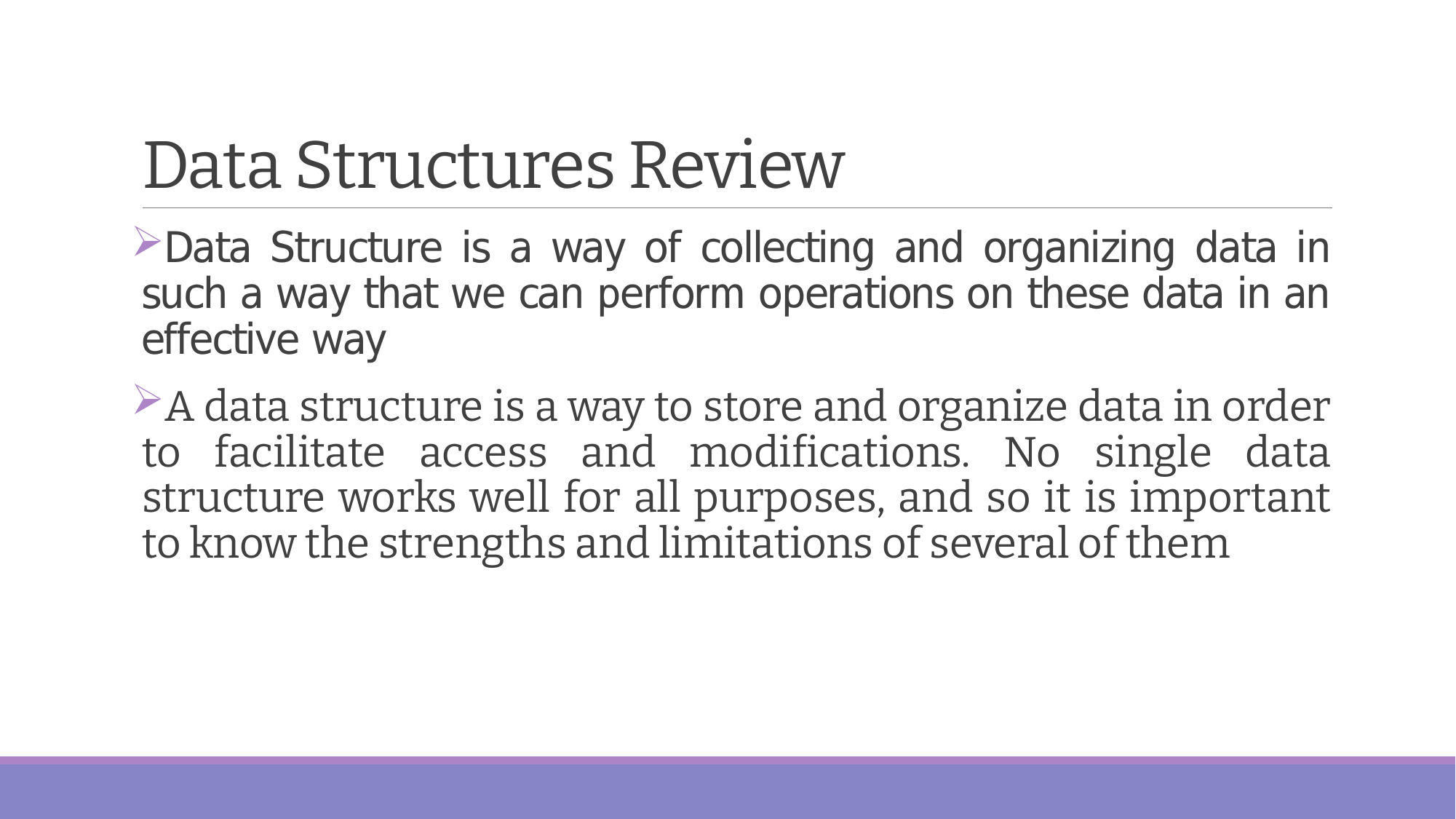

# Data Structures Review
Data Structure is a way of collecting and organizing data in such a way that we can perform operations on these data in an effective way
A data structure is a way to store and organize data in order to facilitate access and modifications. No single data structure works well for all purposes, and so it is important to know the strengths and limitations of several of them